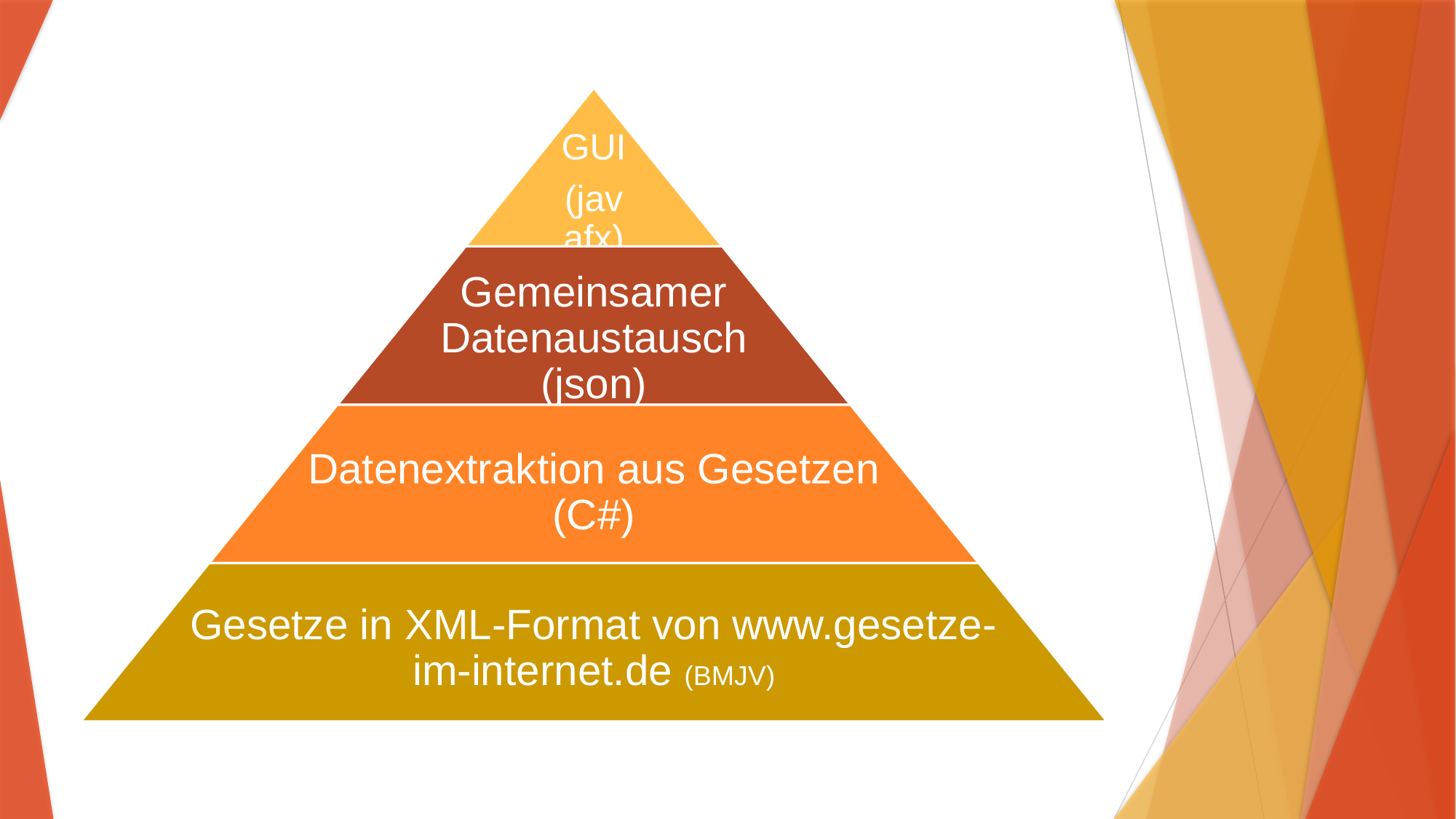

GUI
(javafx)
Gemeinsamer Datenaustausch (json)
Datenextraktion aus Gesetzen (C#)
Gesetze in XML-Format von www.gesetze-im-internet.de (BMJV)